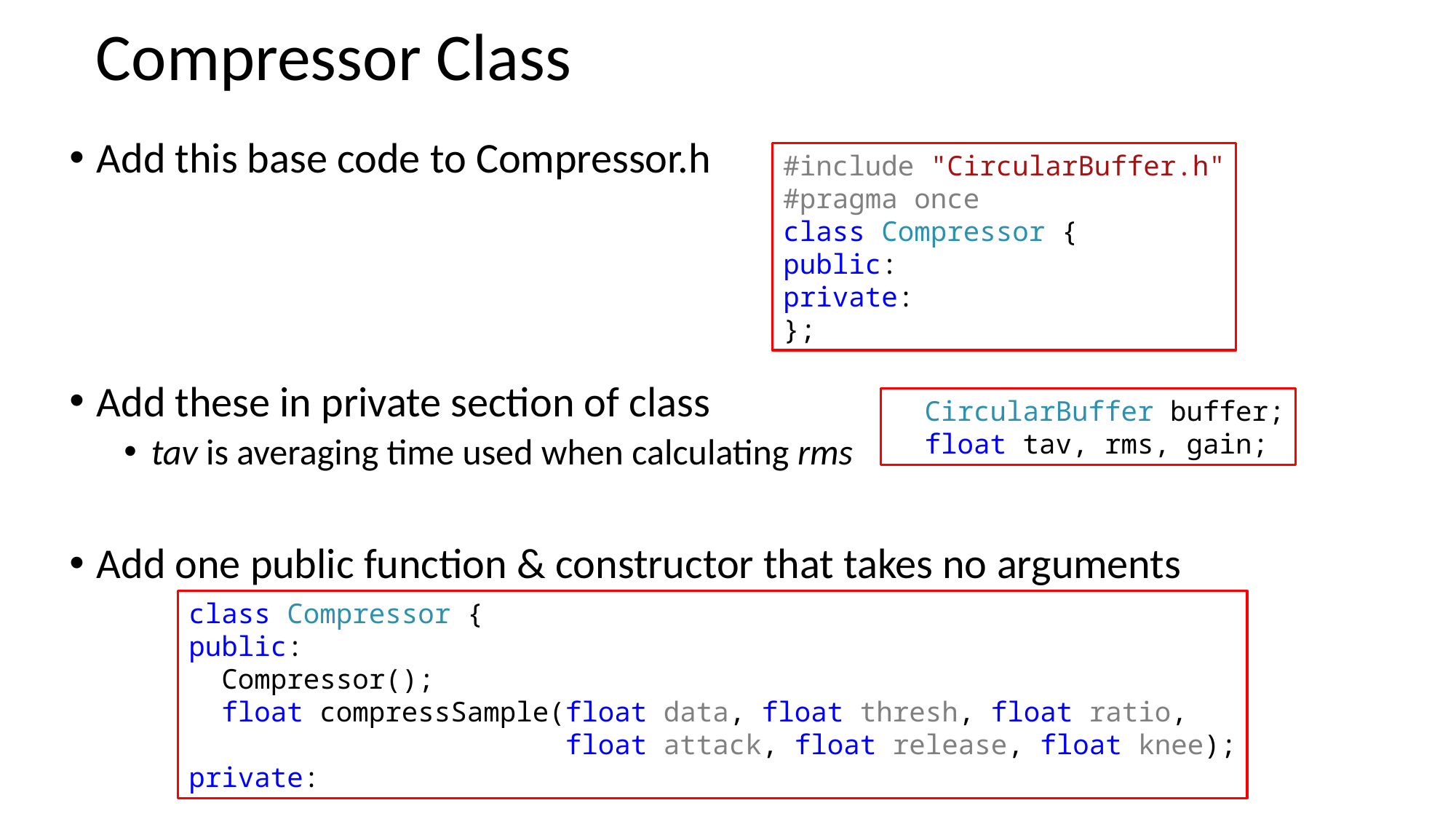

# Compressor Class
Add this base code to Compressor.h

Add these in private section of class
tav is averaging time used when calculating rms

Add one public function & constructor that takes no arguments
#include "CircularBuffer.h"
#pragma once
class Compressor {
public:
private:
};
  CircularBuffer buffer;
  float tav, rms, gain;
class Compressor {
public:
  Compressor();
  float compressSample(float data, float thresh, float ratio,
                       float attack, float release, float knee);
private: